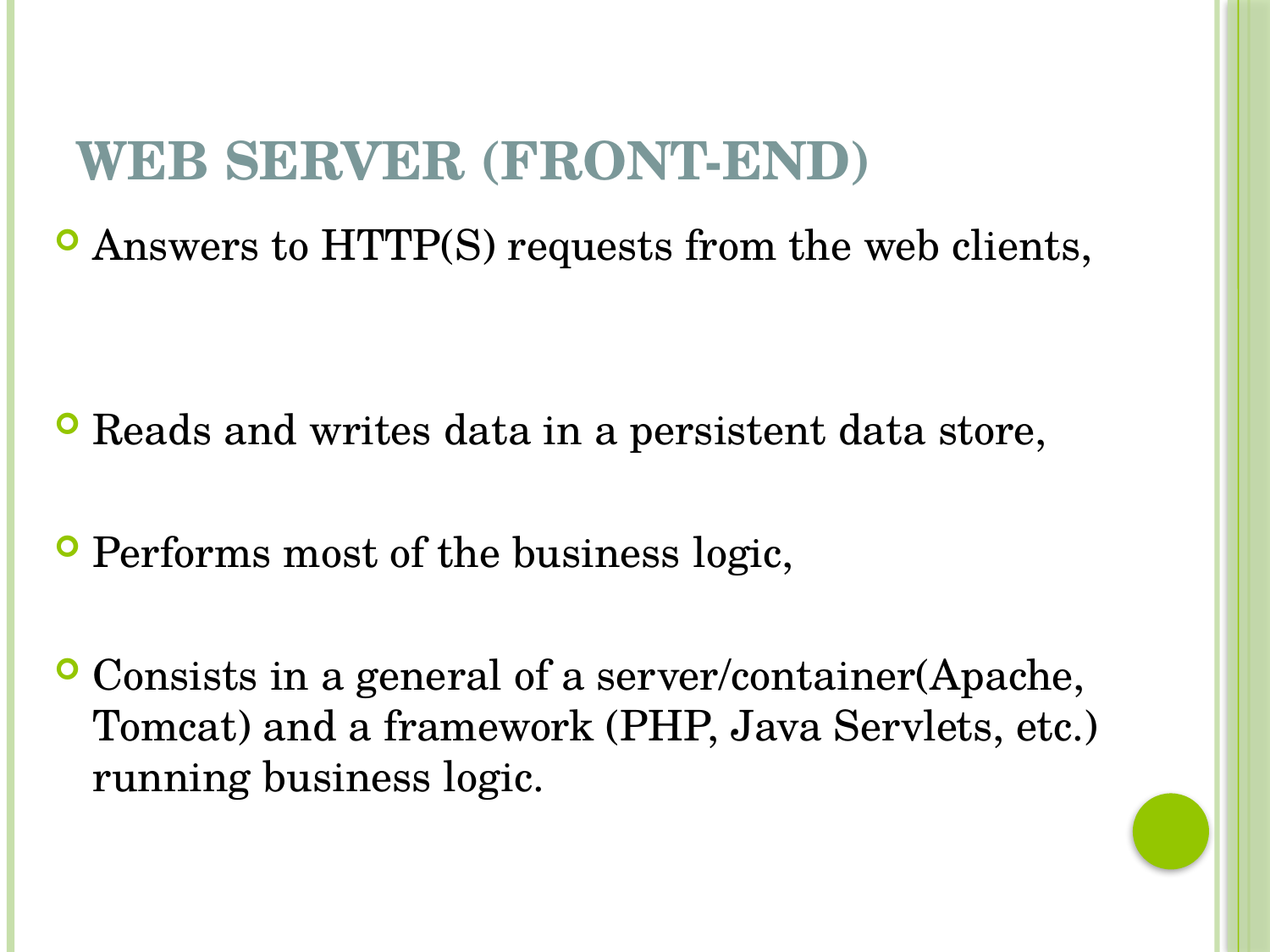

# Web server (front-end)
Answers to HTTP(S) requests from the web clients,

Reads and writes data in a persistent data store,

Performs most of the business logic,

Consists in a general of a server/container(Apache, Tomcat) and a framework (PHP, Java Servlets, etc.) running business logic.